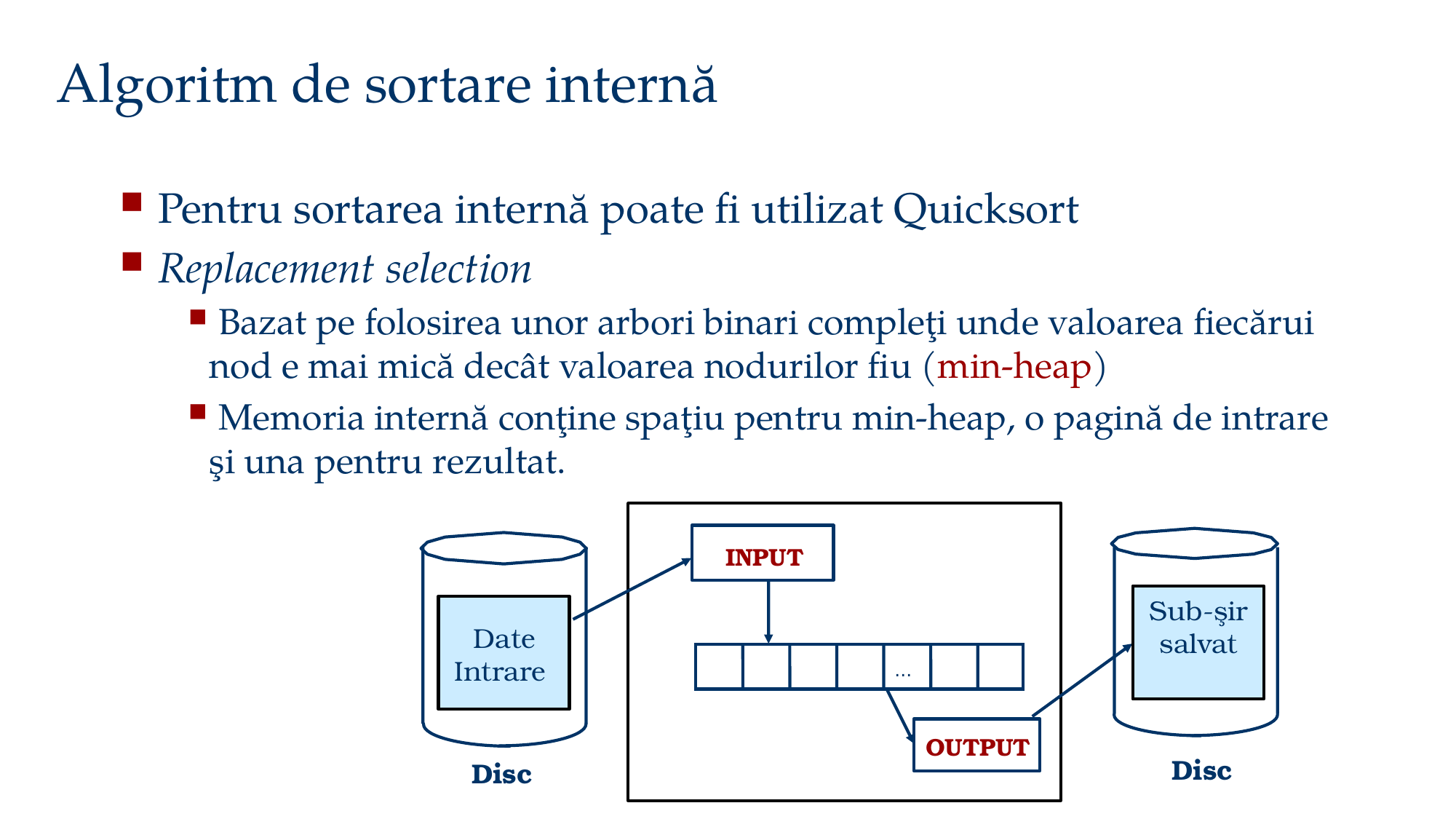

Algoritm de sortare internă
 Pentru sortarea internă poate fi utilizat Quicksort
 Replacement selection
 Bazat pe folosirea unor arbori binari compleţi unde valoarea fiecărui nod e mai mică decât valoarea nodurilor fiu (min-heap)
 Memoria internă conţine spaţiu pentru min-heap, o pagină de intrare şi una pentru rezultat.

INPUT

Sub-şir salvat

Date
Intrare

...

OUTPUT
Disc
Disc